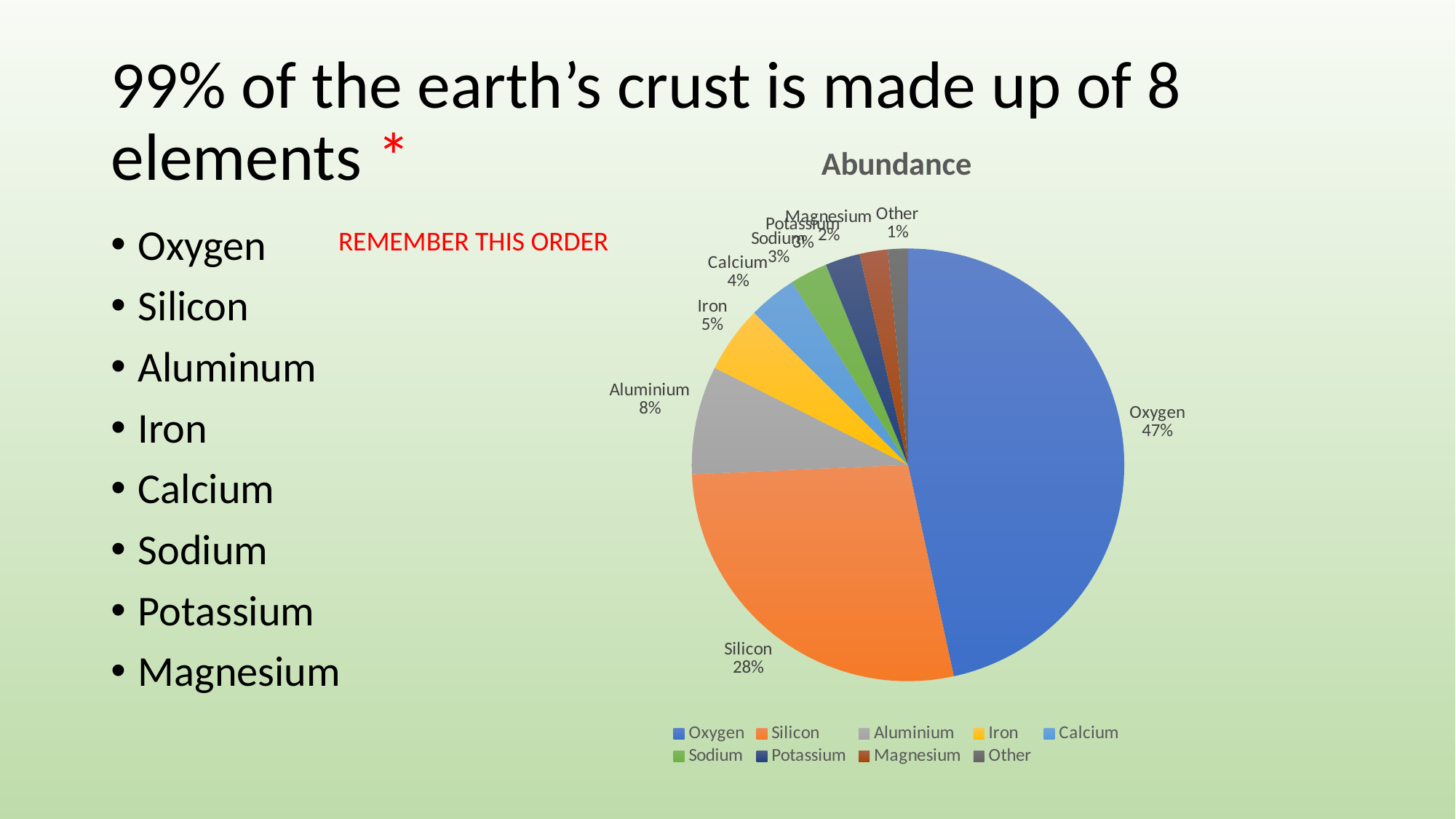

# 99% of the earth’s crust is made up of 8 elements *

### Chart:

| Category | Abundance |
|---|---|
| Oxygen | 0.466 |
| Silicon | 0.277 |
| Aluminium | 0.081 |
| Iron | 0.05 |
| Calcium | 0.036 |
| Sodium | 0.028 |
| Potassium | 0.026 |
| Magnesium | 0.021 |
| Other | 0.015 |
Oxygen
Silicon
Aluminum
Iron
Calcium
Sodium
Potassium
Magnesium
REMEMBER THIS ORDER